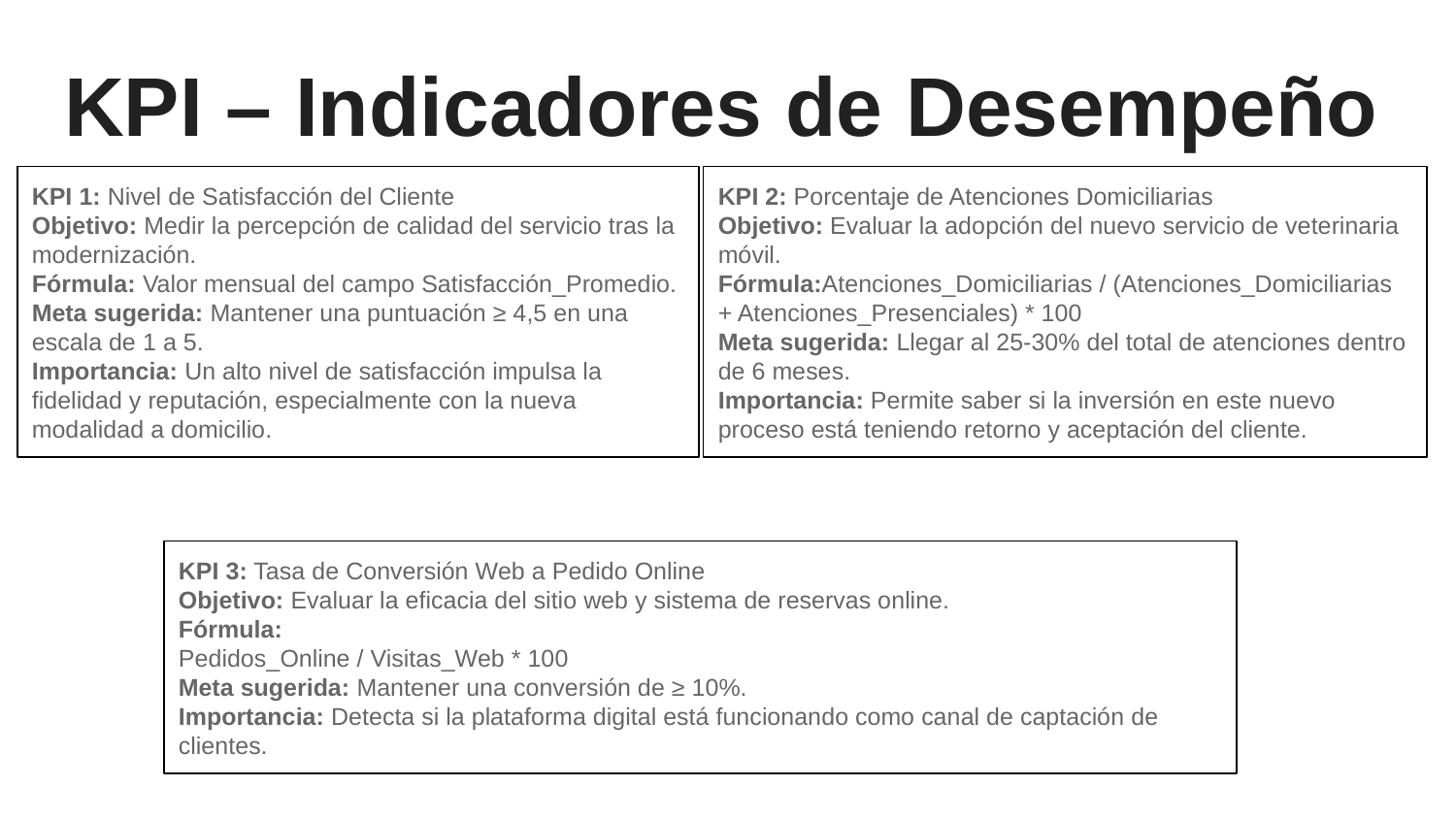

# KPI – Indicadores de Desempeño
KPI 1: Nivel de Satisfacción del Cliente
Objetivo: Medir la percepción de calidad del servicio tras la modernización.
Fórmula: Valor mensual del campo Satisfacción_Promedio.
Meta sugerida: Mantener una puntuación ≥ 4,5 en una escala de 1 a 5.
Importancia: Un alto nivel de satisfacción impulsa la fidelidad y reputación, especialmente con la nueva modalidad a domicilio.
KPI 2: Porcentaje de Atenciones Domiciliarias
Objetivo: Evaluar la adopción del nuevo servicio de veterinaria móvil.
Fórmula:Atenciones_Domiciliarias / (Atenciones_Domiciliarias + Atenciones_Presenciales) * 100
Meta sugerida: Llegar al 25-30% del total de atenciones dentro de 6 meses.
Importancia: Permite saber si la inversión en este nuevo proceso está teniendo retorno y aceptación del cliente.
KPI 3: Tasa de Conversión Web a Pedido Online
Objetivo: Evaluar la eficacia del sitio web y sistema de reservas online.
Fórmula:
Pedidos_Online / Visitas_Web * 100
Meta sugerida: Mantener una conversión de ≥ 10%.
Importancia: Detecta si la plataforma digital está funcionando como canal de captación de clientes.